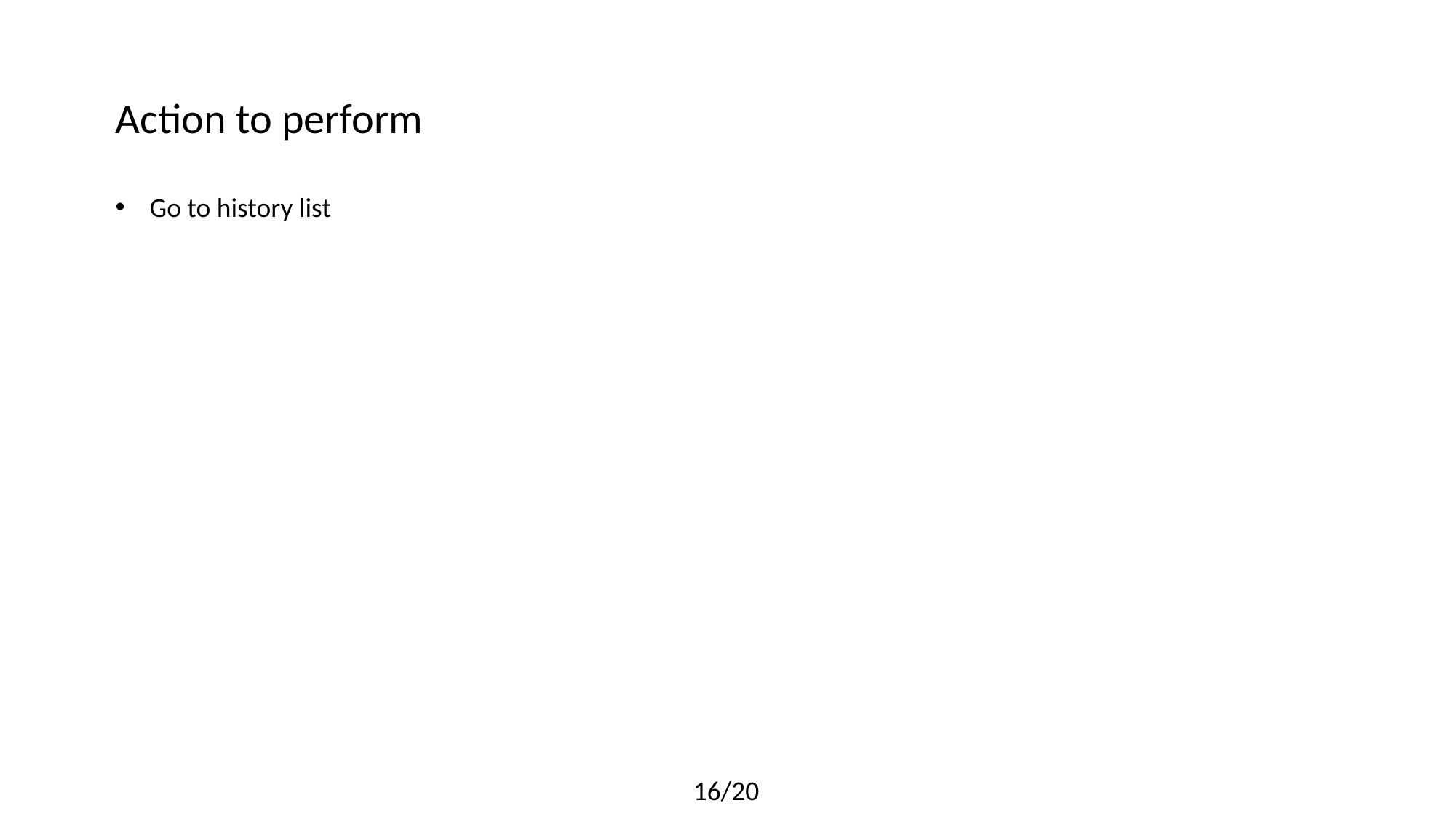

Action to perform

Go to history list
16/20